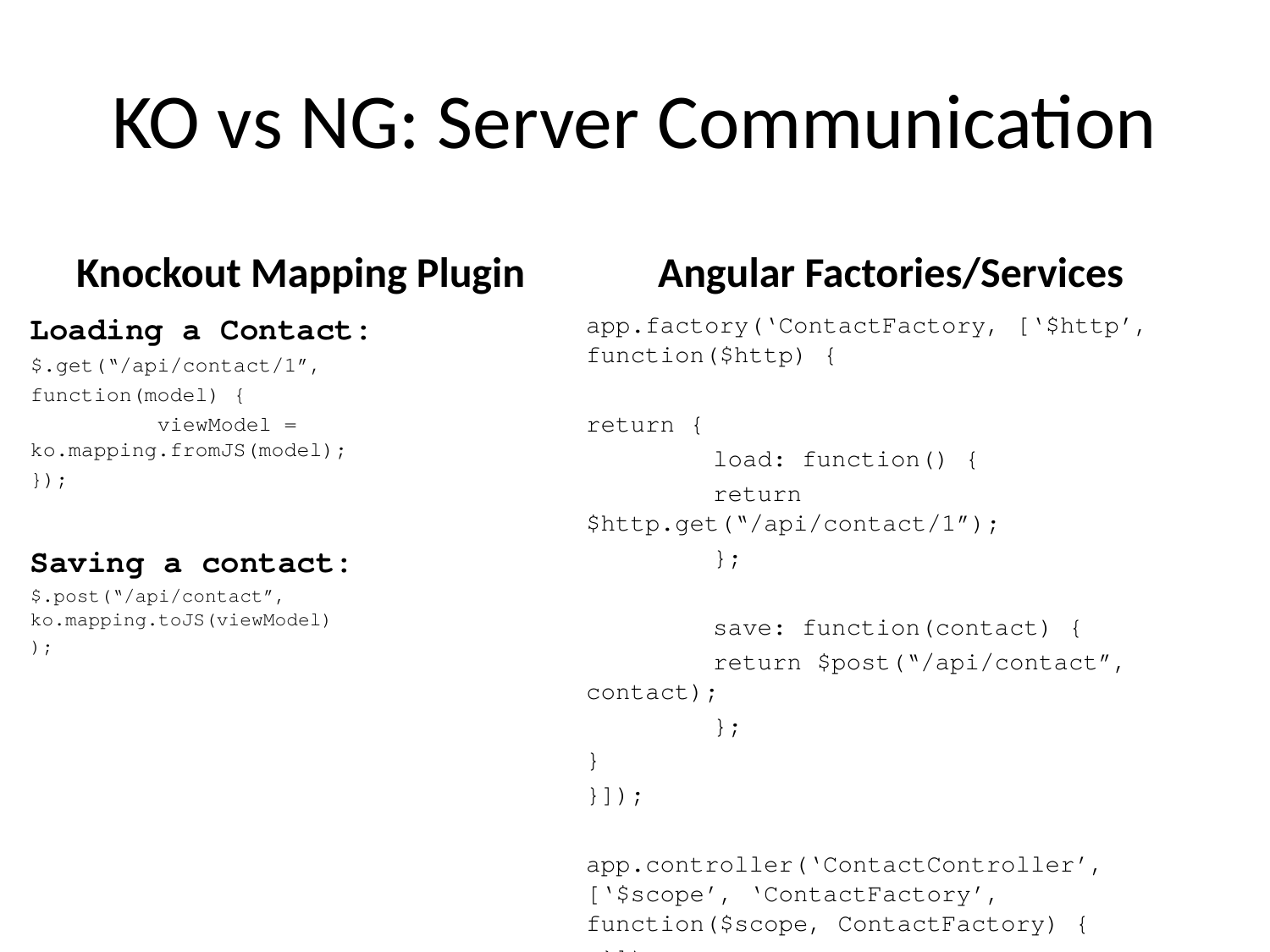

# KO vs NG: Server Communication
Knockout Mapping Plugin
Angular Factories/Services
app.factory(‘ContactFactory, [‘$http’, function($http) {

return {
	load: function() {
	return $http.get(“/api/contact/1”);
	};

	save: function(contact) {
	return $post(“/api/contact”, contact);
	};
}
}]);

app.controller(‘ContactController’, [‘$scope’, ‘ContactFactory’, function($scope, ContactFactory) {
…}]);
Loading a Contact:
$.get(“/api/contact/1”,
function(model) {
	viewModel = 	ko.mapping.fromJS(model);
});

Saving a contact:
$.post(“/api/contact”,	ko.mapping.toJS(viewModel)
);